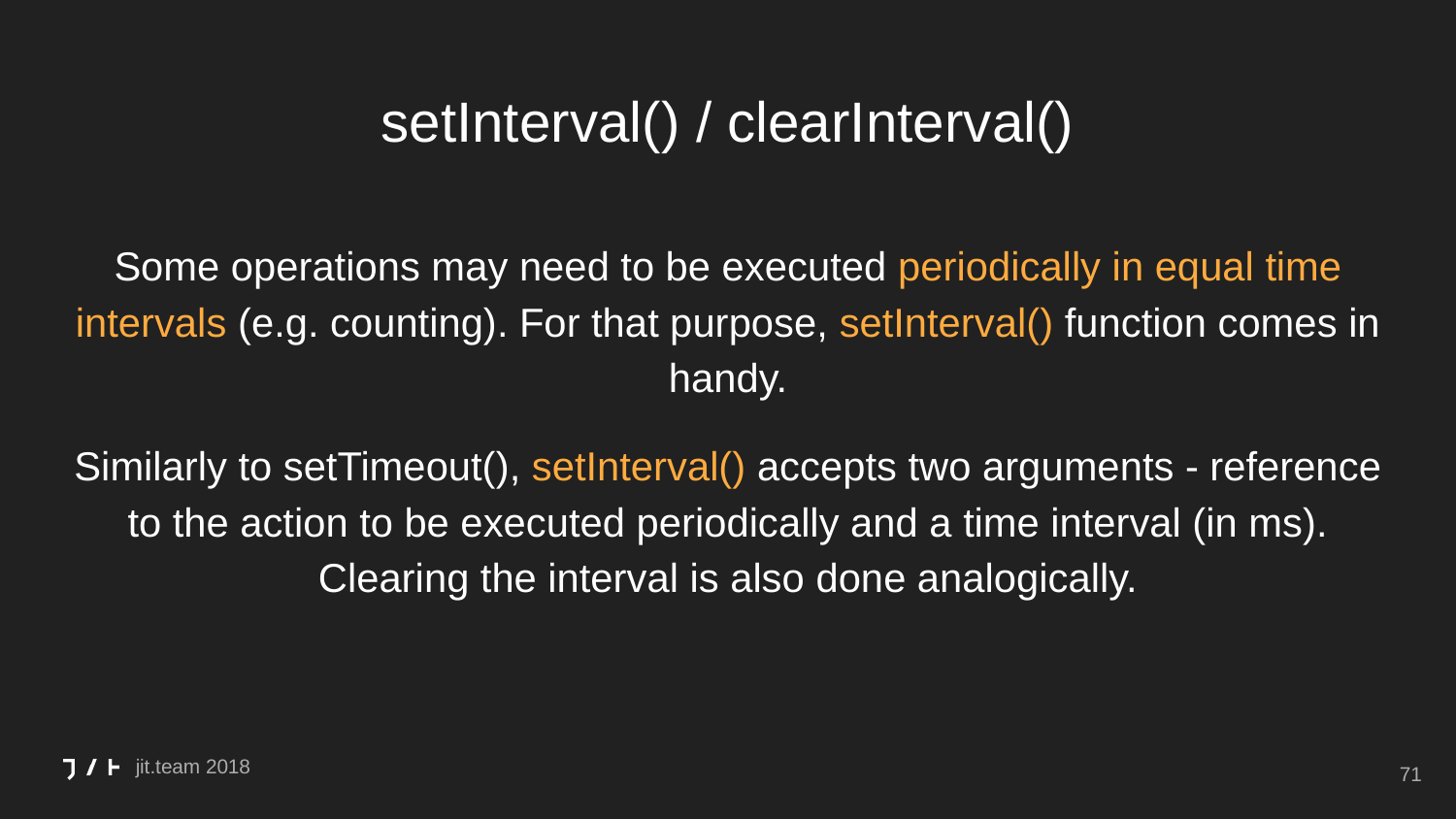

# setInterval() / clearInterval()
Some operations may need to be executed periodically in equal time intervals (e.g. counting). For that purpose, setInterval() function comes in handy.
Similarly to setTimeout(), setInterval() accepts two arguments - reference to the action to be executed periodically and a time interval (in ms). Clearing the interval is also done analogically.
71